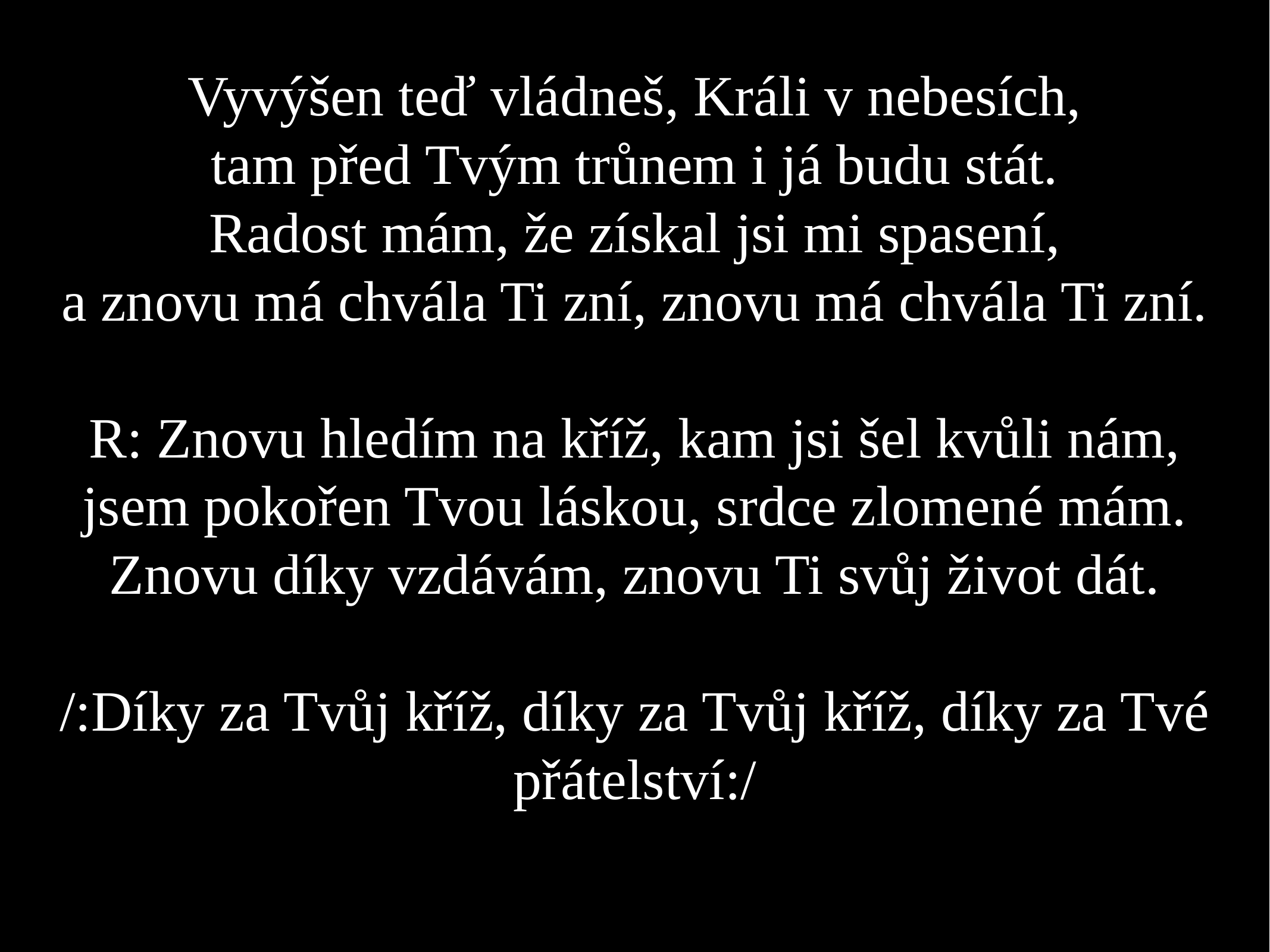

Vyvýšen teď vládneš, Králi v nebesích,
tam před Tvým trůnem i já budu stát.
Radost mám, že získal jsi mi spasení,
a znovu má chvála Ti zní, znovu má chvála Ti zní.

R: Znovu hledím na kříž, kam jsi šel kvůli nám,
jsem pokořen Tvou láskou, srdce zlomené mám.
Znovu díky vzdávám, znovu Ti svůj život dát.

/:Díky za Tvůj kříž, díky za Tvůj kříž, díky za Tvé přátelství:/